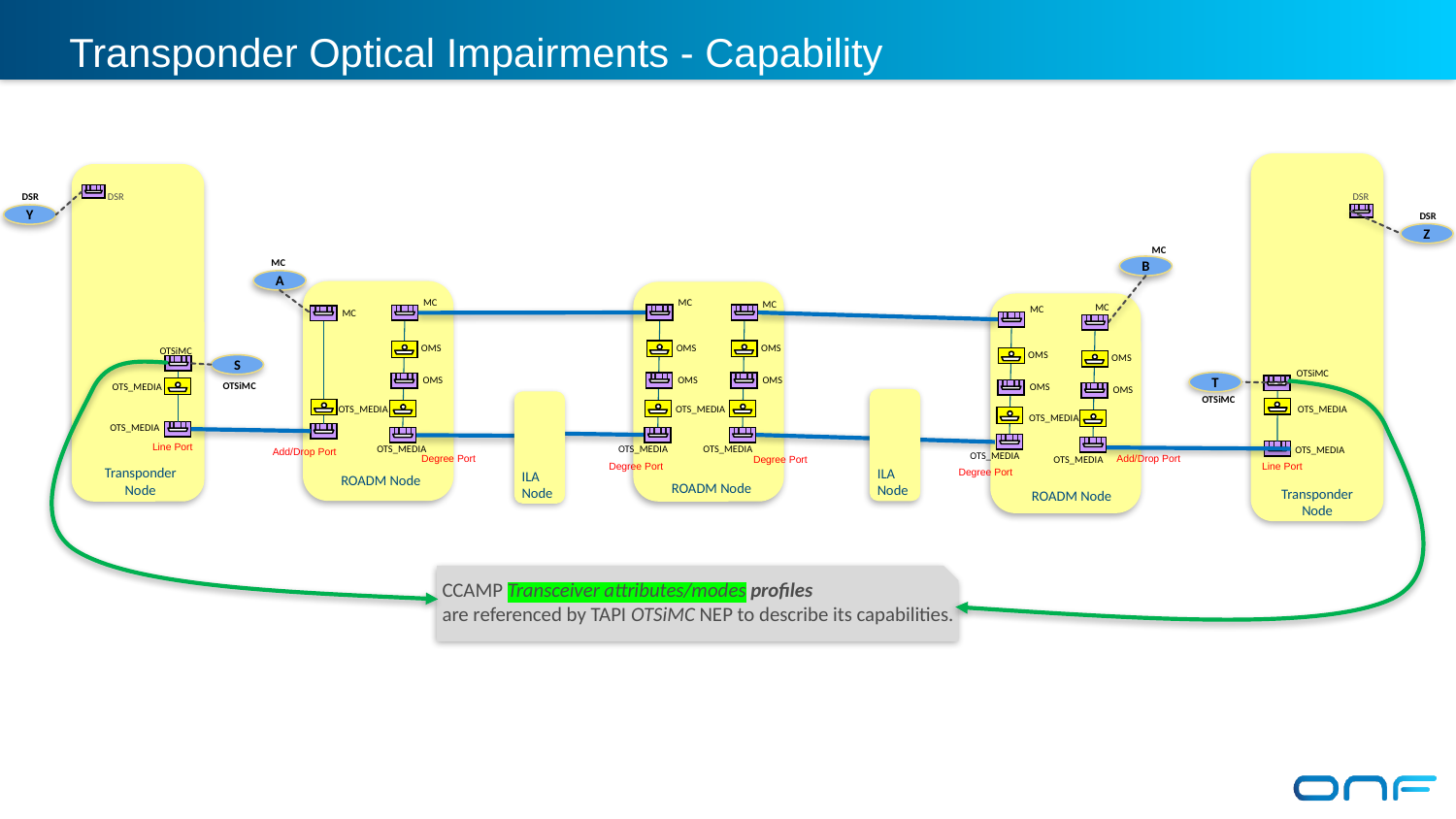

# Transponder Optical Impairments - Capability

 DSR
 DSR
 DSR

Y
 DSR
Z
 MC
 MC
B
A

 MC
 MC
 MC
 MC
 MC

 MC

OMS
OMS
OMS
 OTSiMC

OMS

OMS
S

 OTSiMC
T

OMS
OMS

OMS

 OTSiMC
OMS
OTS_MEDIA

OMS

 OTSiMC

OTS_MEDIA
OTS_MEDIA
OTS_MEDIA

OTS_MEDIA
OTS_MEDIA

Line Port

Add/Drop Port

OTS_MEDIA
OTS_MEDIA
OTS_MEDIA
OTS_MEDIA
Degree Port
Add/Drop Port
Degree Port
OTS_MEDIA
Degree Port
OTS_MEDIA
Line Port
Transponder Node
ILA
Node
Degree Port
ILA
Node
ROADM Node
ROADM Node
Transponder Node
ROADM Node

CCAMP Transceiver attributes/modes profiles
are referenced by TAPI OTSiMC NEP to describe its capabilities.